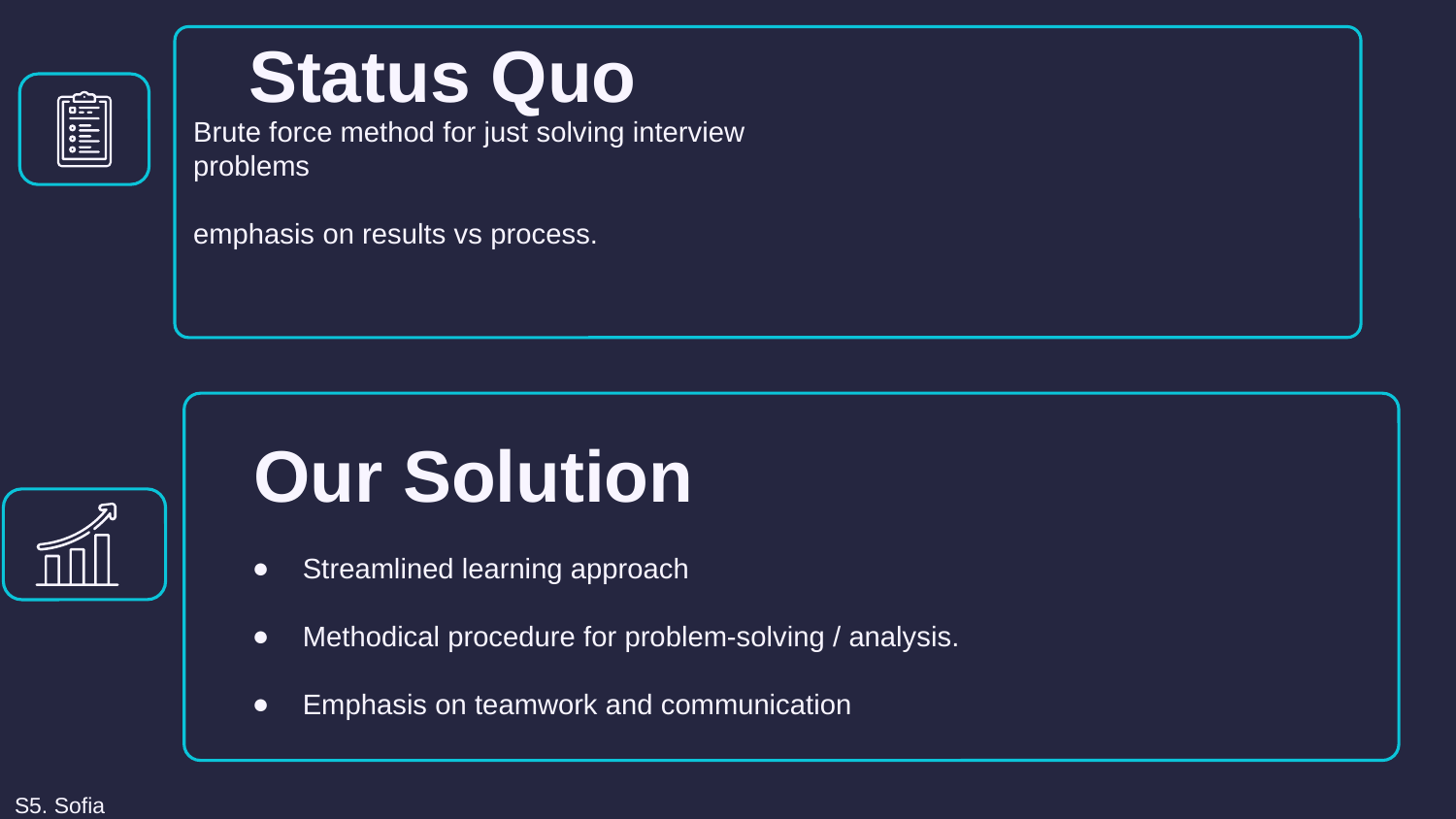

Brute force method for just solving interview
problems

emphasis on results vs process.

Status Quo

Our Solution

Streamlined learning approach

Methodical procedure for problem-solving / analysis.

Emphasis on teamwork and communication
S5. Sofia